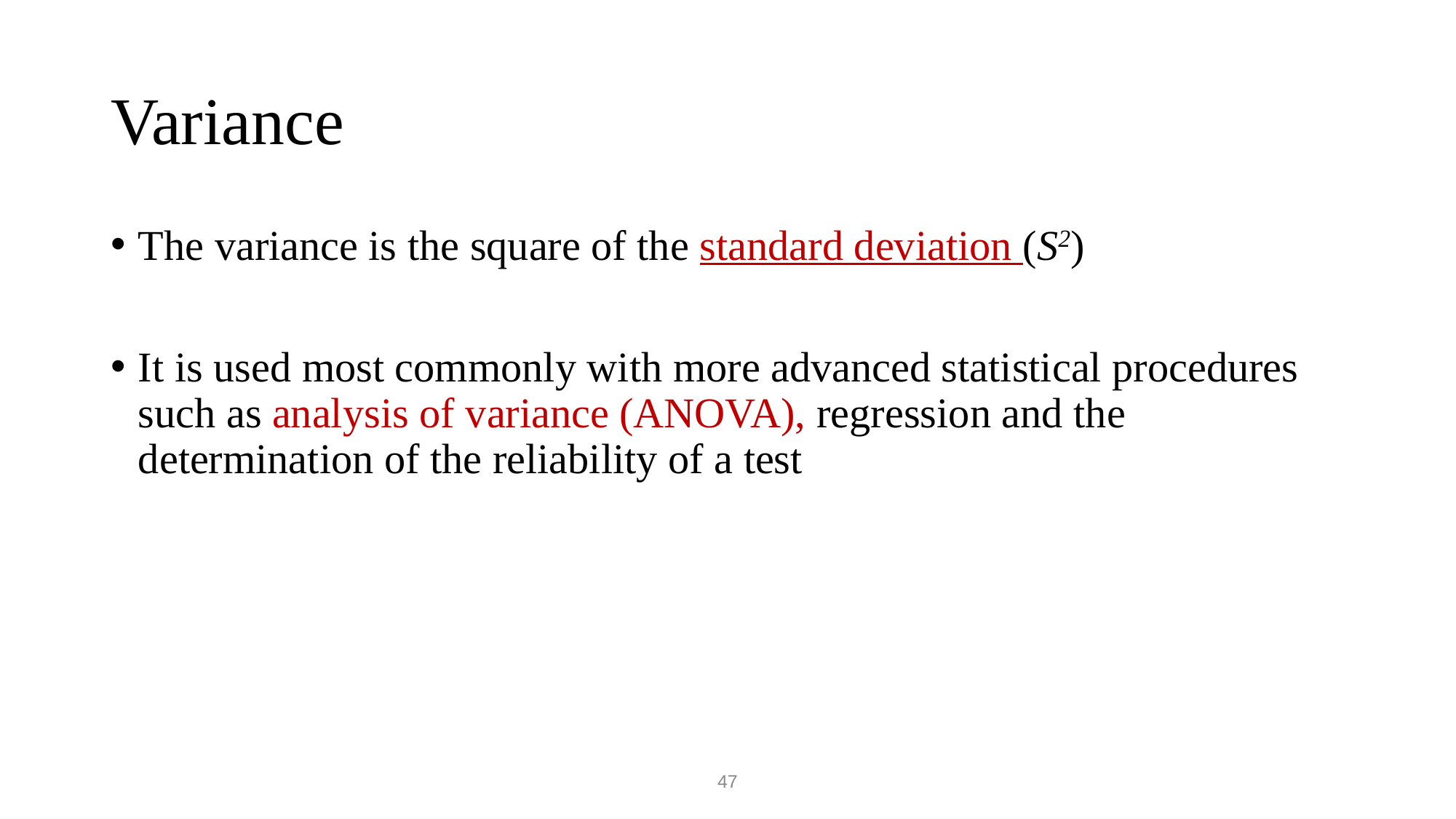

# Variance
The variance is the square of the standard deviation (S2)

It is used most commonly with more advanced statistical procedures such as analysis of variance (ANOVA), regression and the determination of the reliability of a test
47